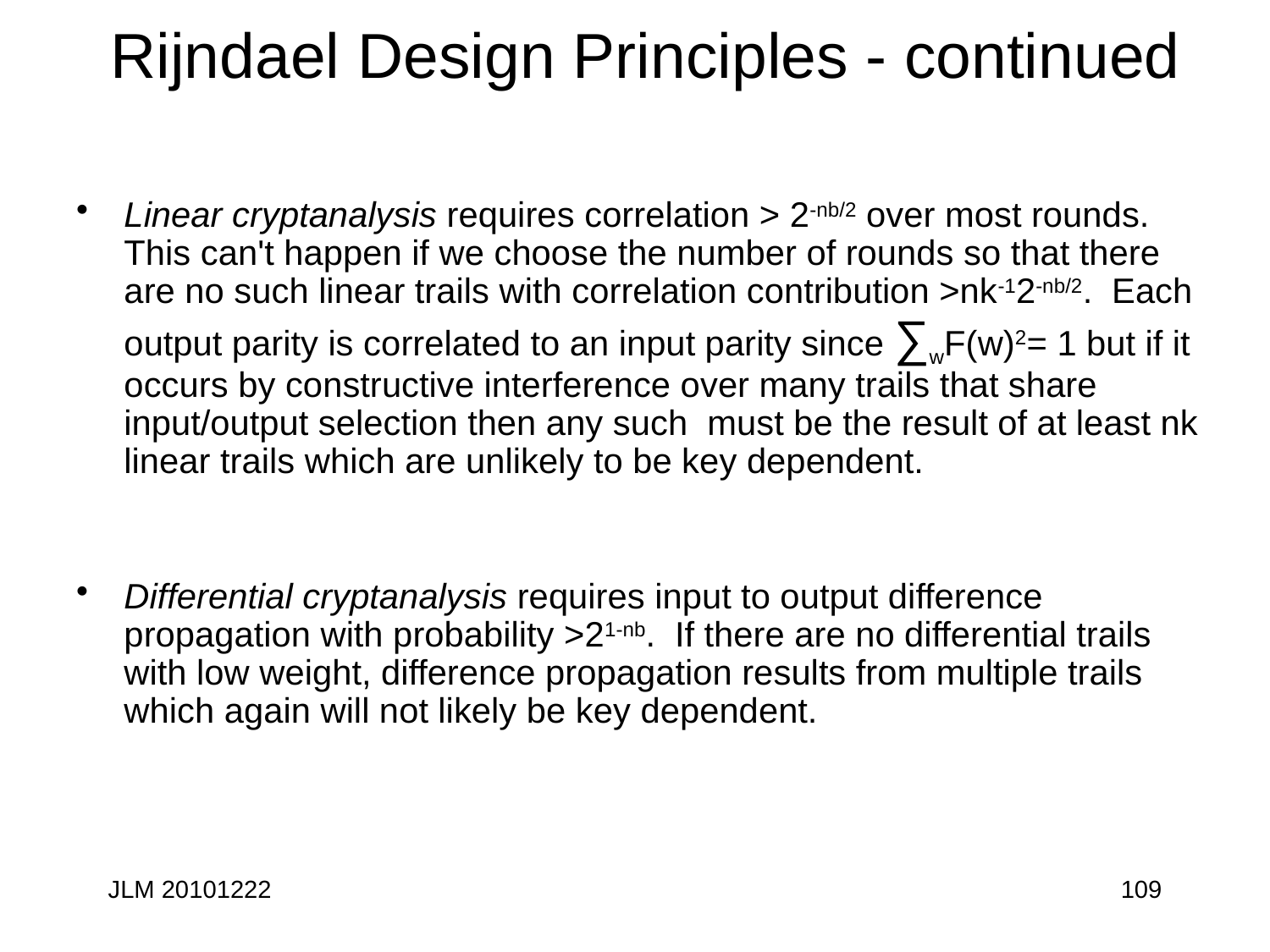

# Rijndael Design Principles - continued
Linear cryptanalysis requires correlation > 2-nb/2 over most rounds.  This can't happen if we choose the number of rounds so that there are no such linear trails with correlation contribution >nk-12-nb/2.  Each output parity is correlated to an input parity since ∑wF(w)2= 1 but if it occurs by constructive interference over many trails that share input/output selection then any such  must be the result of at least nk linear trails which are unlikely to be key dependent.

Differential cryptanalysis requires input to output difference propagation with probability >21-nb.  If there are no differential trails with low weight, difference propagation results from multiple trails which again will not likely be key dependent.
JLM 20101222
109